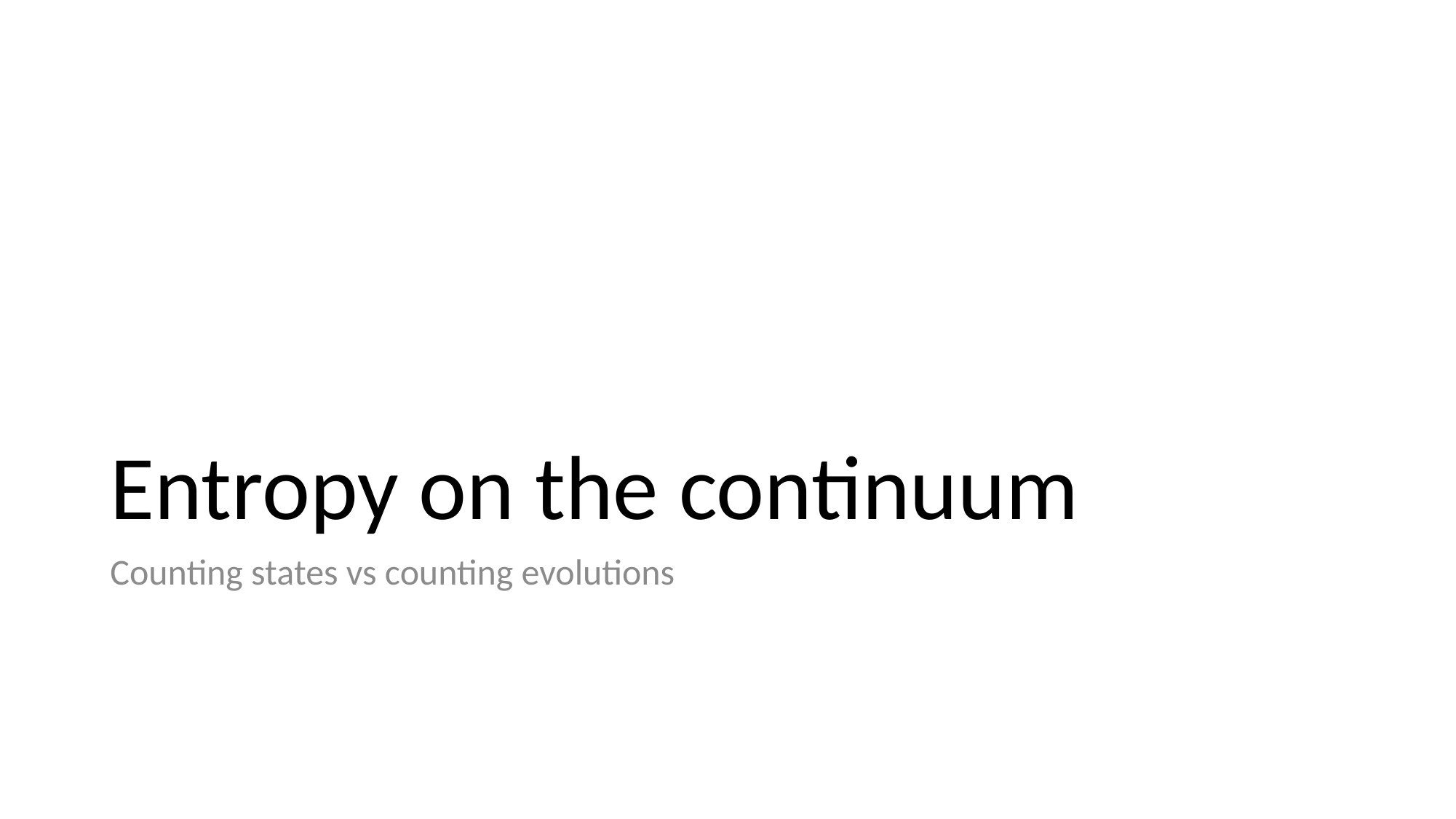

# Entropy on the continuum
Counting states vs counting evolutions